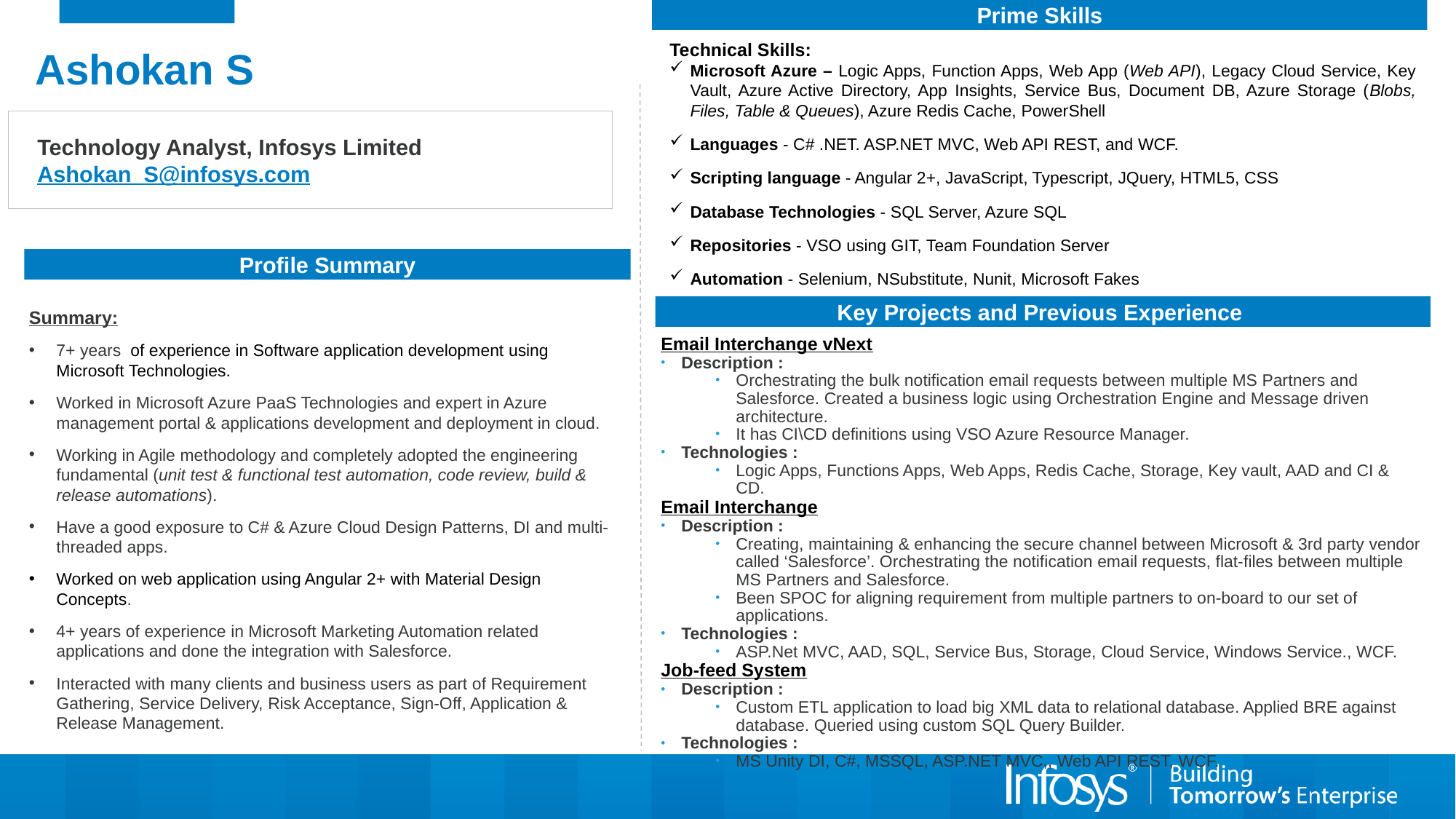

Prime Skills
Technical Skills:
Microsoft Azure – Logic Apps, Function Apps, Web App (Web API), Legacy Cloud Service, Key Vault, Azure Active Directory, App Insights, Service Bus, Document DB, Azure Storage (Blobs, Files, Table & Queues), Azure Redis Cache, PowerShell
Languages - C# .NET. ASP.NET MVC, Web API REST, and WCF.
Scripting language - Angular 2+, JavaScript, Typescript, JQuery, HTML5, CSS
Database Technologies - SQL Server, Azure SQL
Repositories - VSO using GIT, Team Foundation Server
Automation - Selenium, NSubstitute, Nunit, Microsoft Fakes
Ashokan S

Technology Analyst, Infosys Limited
Ashokan_S@infosys.com
Profile Summary
Key Projects and Previous Experience
Summary:
7+ years  of experience in Software application development using Microsoft Technologies.
Worked in Microsoft Azure PaaS Technologies and expert in Azure management portal & applications development and deployment in cloud.
Working in Agile methodology and completely adopted the engineering fundamental (unit test & functional test automation, code review, build & release automations).
Have a good exposure to C# & Azure Cloud Design Patterns, DI and multi-threaded apps.
Worked on web application using Angular 2+ with Material Design Concepts.
4+ years of experience in Microsoft Marketing Automation related applications and done the integration with Salesforce.
Interacted with many clients and business users as part of Requirement Gathering, Service Delivery, Risk Acceptance, Sign-Off, Application & Release Management.

Email Interchange vNext
Description :
Orchestrating the bulk notification email requests between multiple MS Partners and Salesforce. Created a business logic using Orchestration Engine and Message driven architecture.
It has CI\CD definitions using VSO Azure Resource Manager.
Technologies :
Logic Apps, Functions Apps, Web Apps, Redis Cache, Storage, Key vault, AAD and CI & CD.
Email Interchange
Description :
Creating, maintaining & enhancing the secure channel between Microsoft & 3rd party vendor called ‘Salesforce’. Orchestrating the notification email requests, flat-files between multiple MS Partners and Salesforce.
Been SPOC for aligning requirement from multiple partners to on-board to our set of applications.
Technologies :
ASP.Net MVC, AAD, SQL, Service Bus, Storage, Cloud Service, Windows Service., WCF.
Job-feed System
Description :
Custom ETL application to load big XML data to relational database. Applied BRE against database. Queried using custom SQL Query Builder.
Technologies :
MS Unity DI, C#, MSSQL, ASP.NET MVC,, Web API REST, WCF.